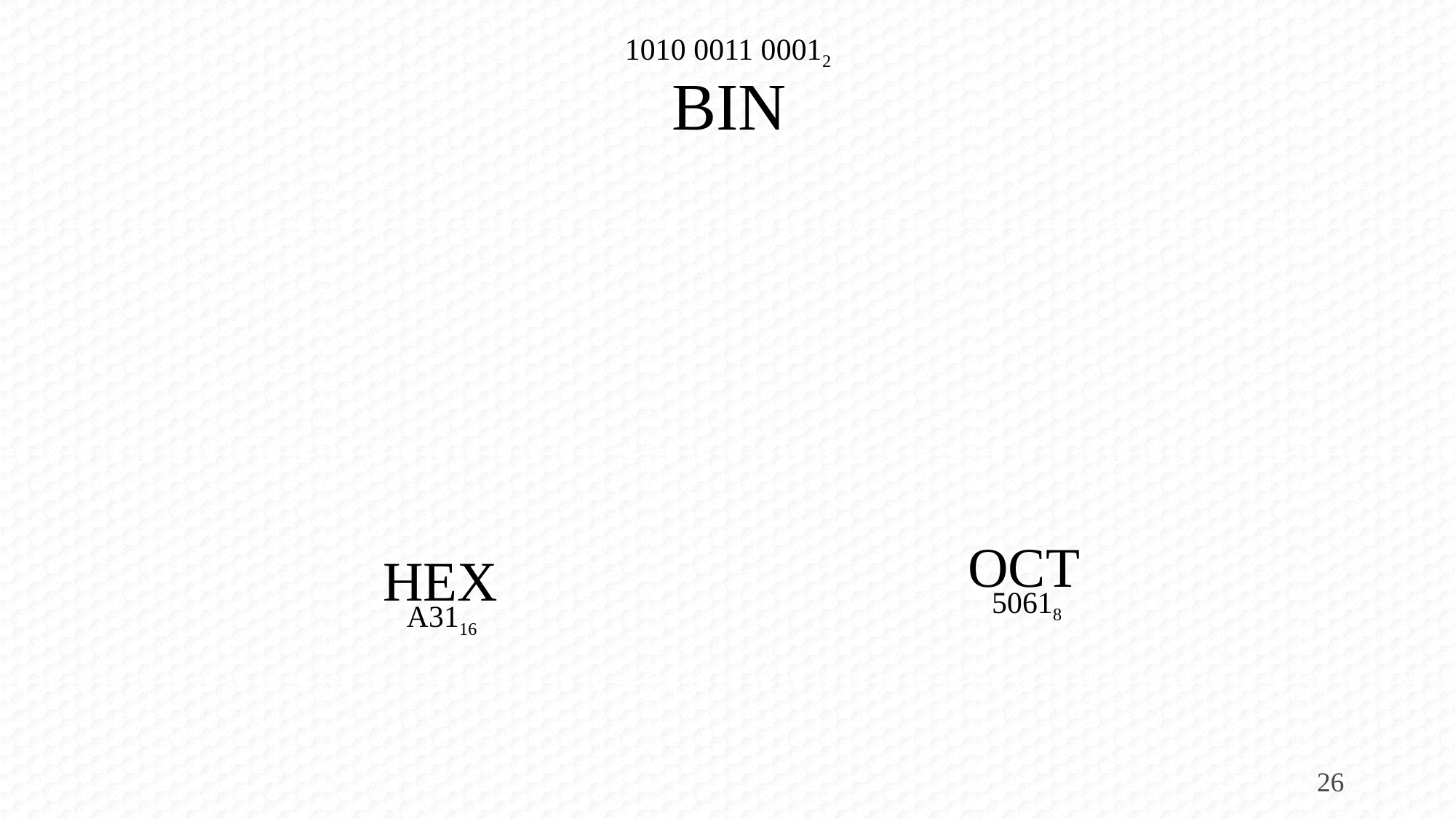

1010 0011 00012
BIN
OCT
HEX
50618
A3116
26